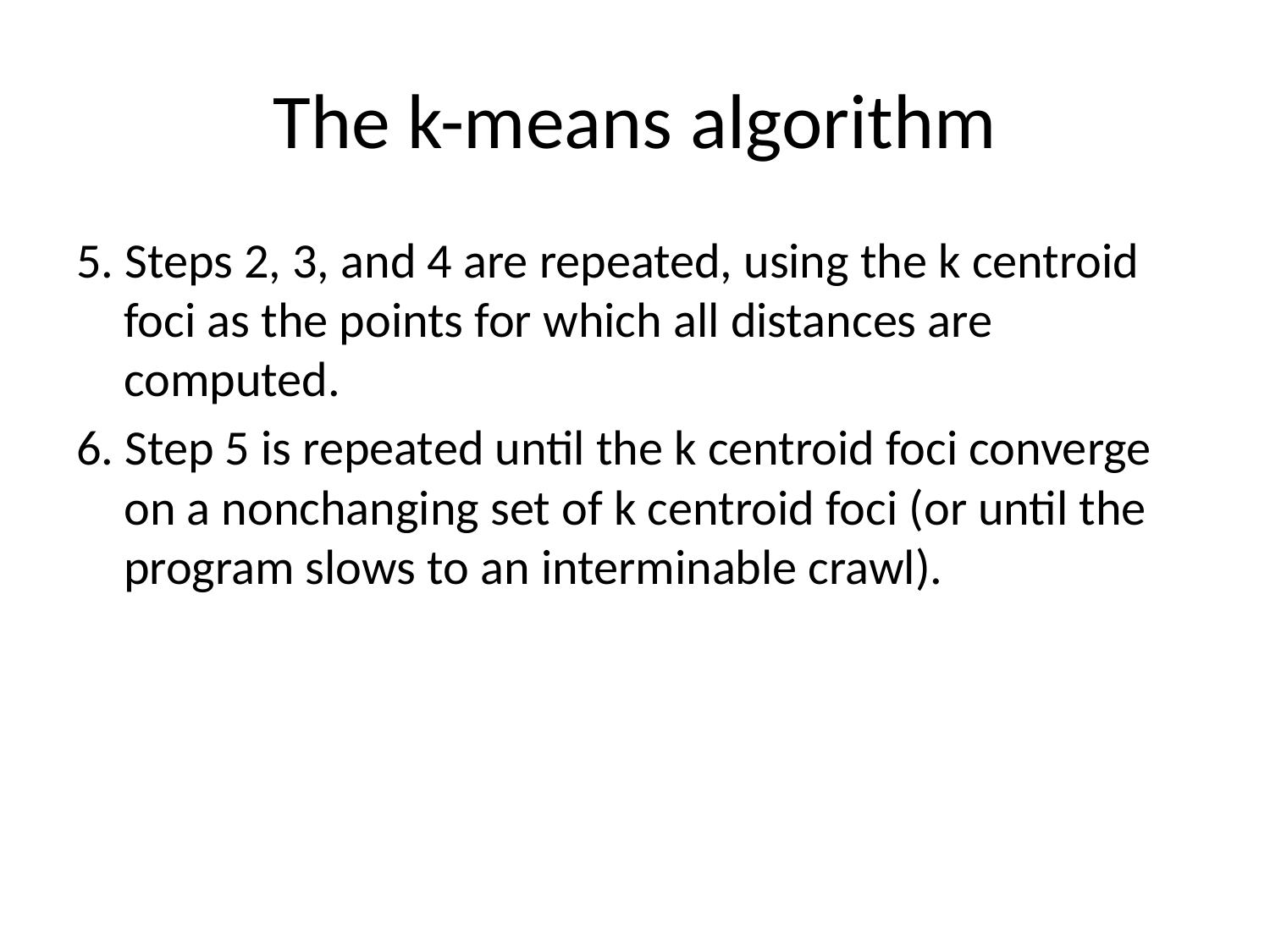

# The k-means algorithm
5. Steps 2, 3, and 4 are repeated, using the k centroid foci as the points for which all distances are computed.
6. Step 5 is repeated until the k centroid foci converge on a nonchanging set of k centroid foci (or until the program slows to an interminable crawl).